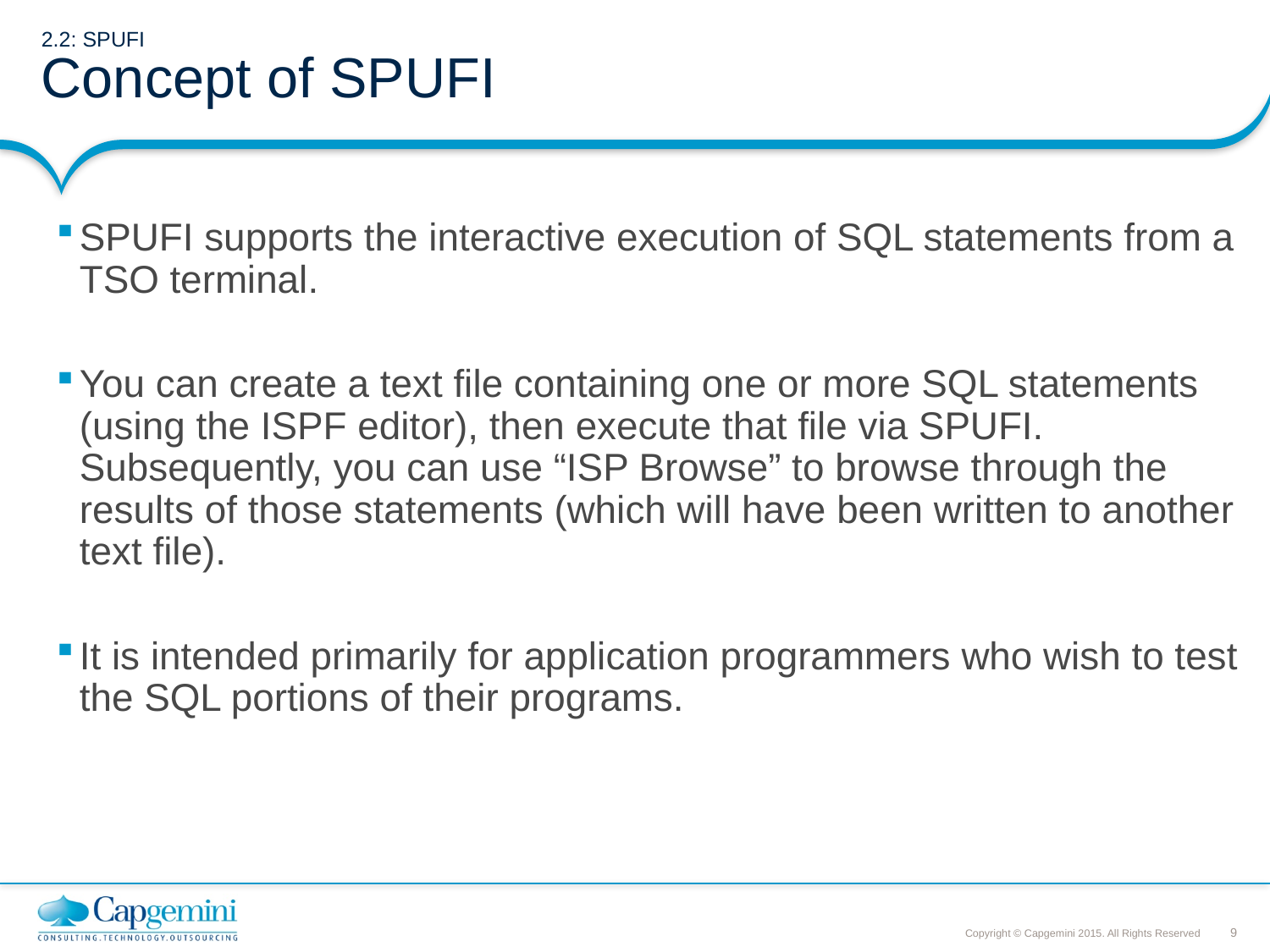

# 2.2: SPUFI Concept of SPUFI
SPUFI supports the interactive execution of SQL statements from a TSO terminal.

You can create a text file containing one or more SQL statements (using the ISPF editor), then execute that file via SPUFI. Subsequently, you can use “ISP Browse” to browse through the results of those statements (which will have been written to another text file).

It is intended primarily for application programmers who wish to test the SQL portions of their programs.